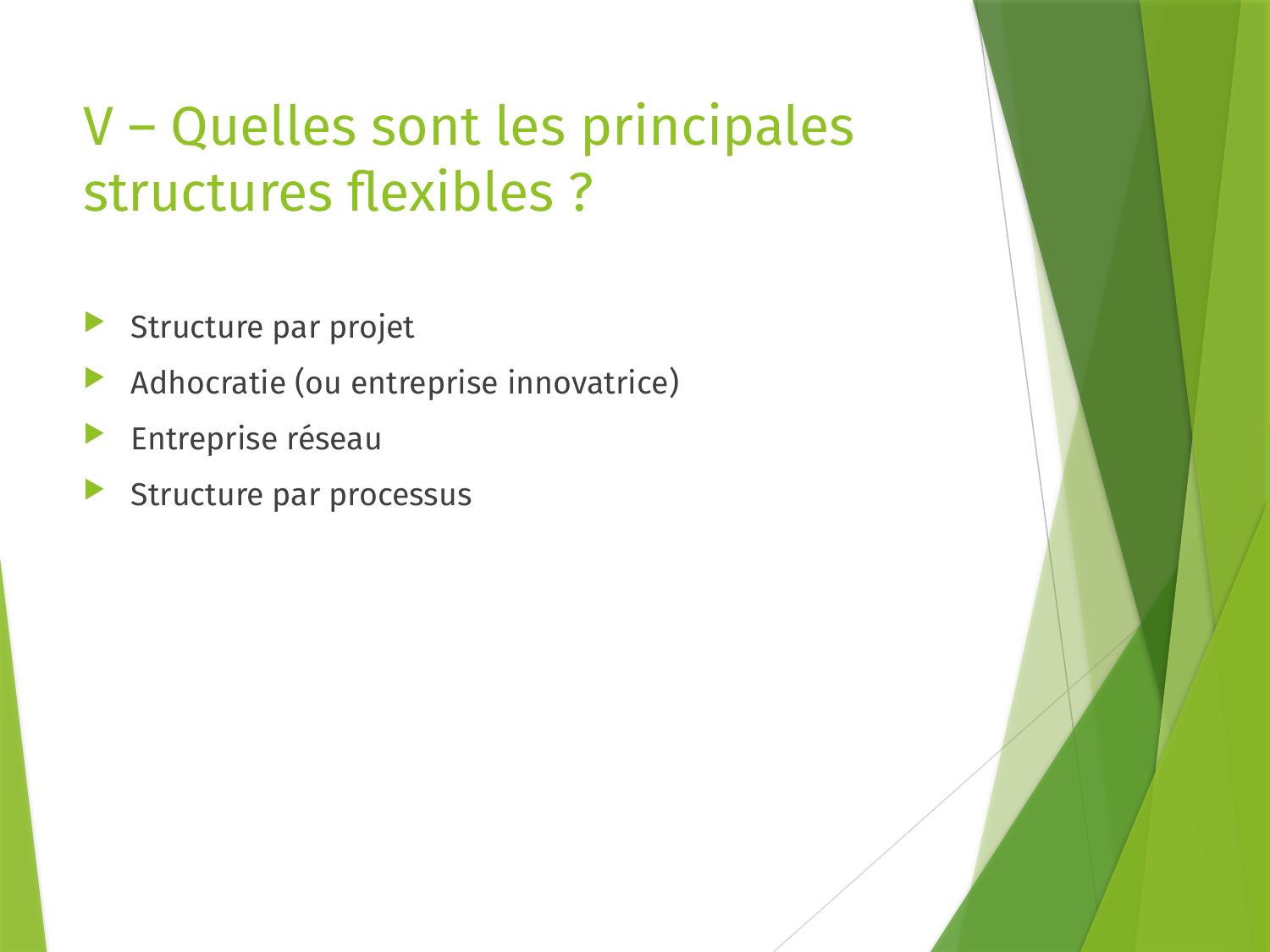

# V – Quelles sont les principales structures flexibles ?
Structure par projet
Adhocratie (ou entreprise innovatrice)
Entreprise réseau
Structure par processus